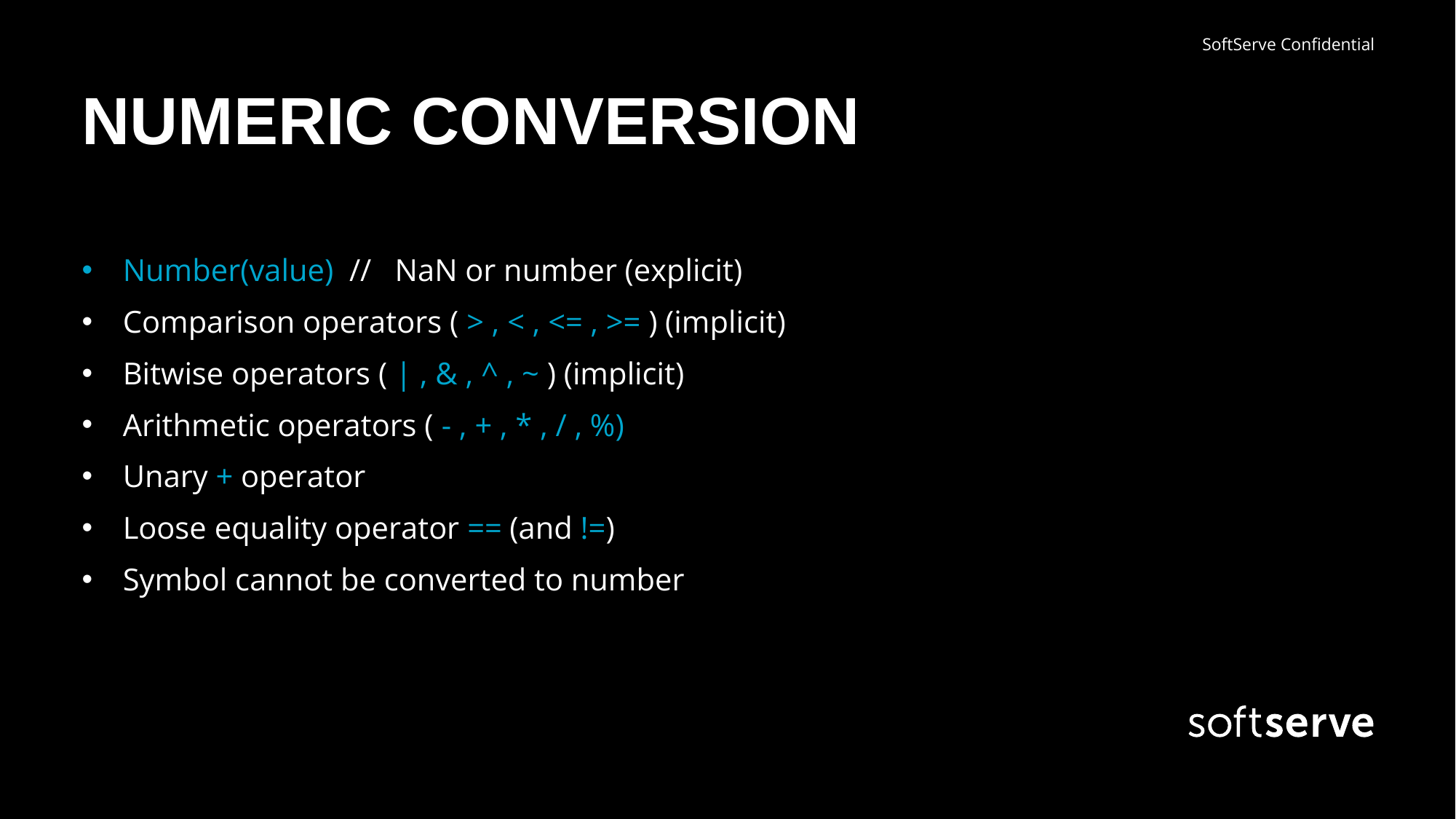

# NUMERIC CONVERSION
Number(value)  //   NaN or number (explicit)
Comparison operators ( > , < , <= , >= ) (implicit)
Bitwise operators ( | , & , ^ , ~ ) (implicit)
Arithmetic operators ( - , + , * , / , %)
Unary + operator
Loose equality operator == (and !=)
Symbol cannot be converted to number